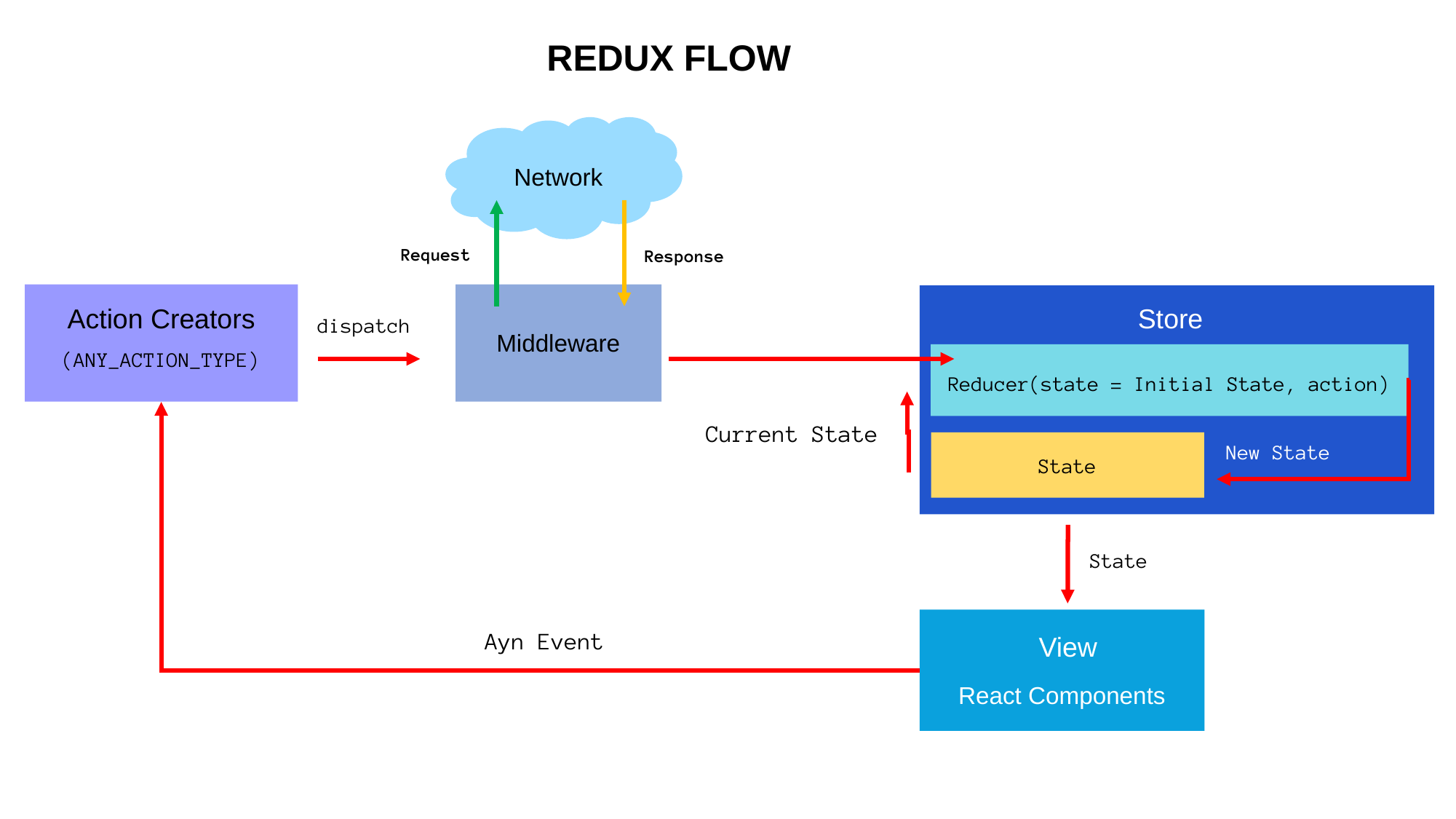

REDUX FLOW

Network
Request
Response

Action Creators
Store
dispatch
Middleware
(ANY_ACTION_TYPE)

Reducer(state = Initial State, action)
Current State

New State
State
State

Ayn Event
View
React Components